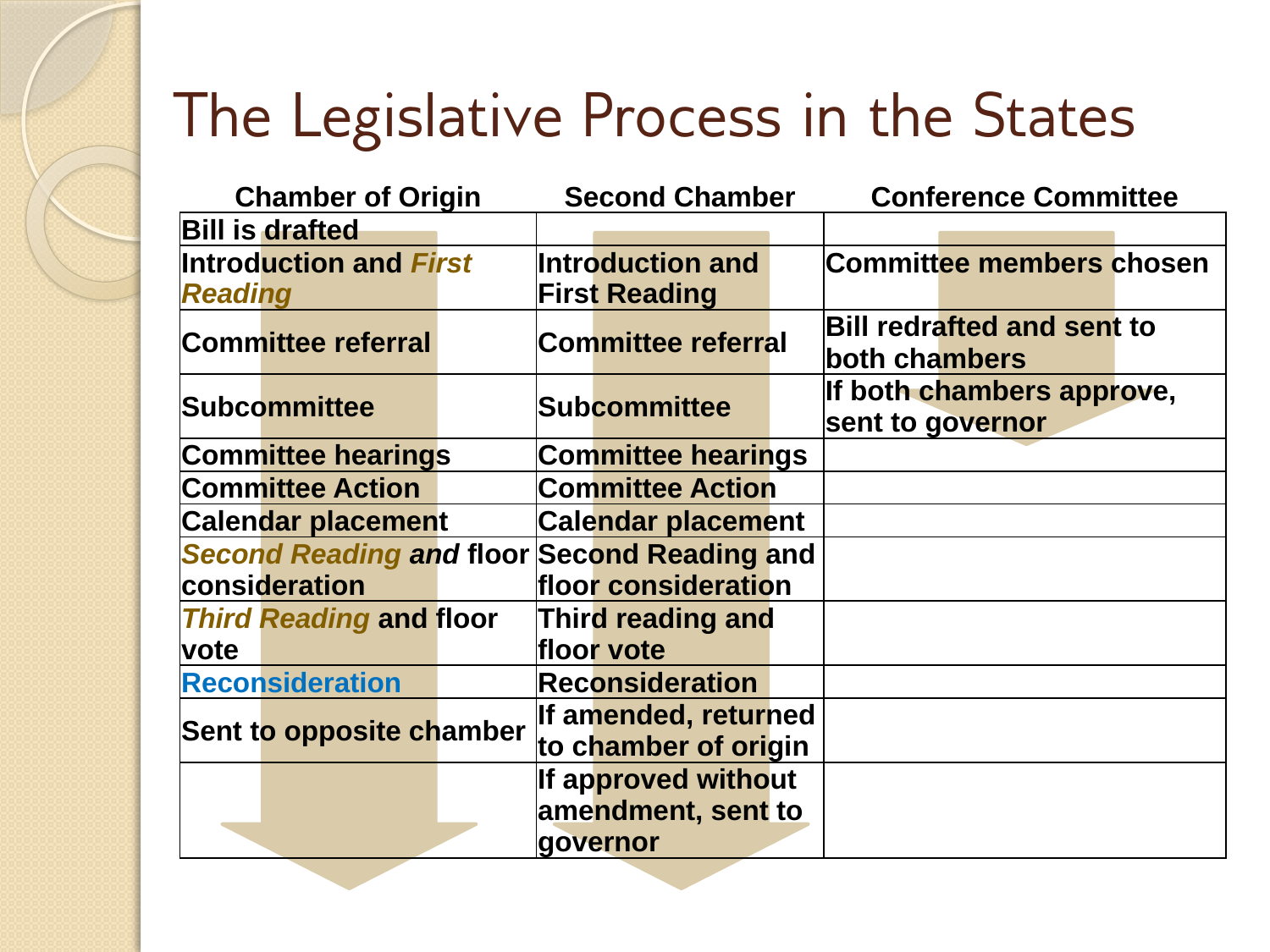

# The Legislative Process in the States
| Chamber of Origin | Second Chamber | Conference Committee |
| --- | --- | --- |
| Bill is drafted |  |  |
| Introduction and First Reading | Introduction and First Reading | Committee members chosen |
| Committee referral | Committee referral | Bill redrafted and sent to both chambers |
| Subcommittee | Subcommittee | If both chambers approve, sent to governor |
| Committee hearings | Committee hearings |  |
| Committee Action | Committee Action |  |
| Calendar placement | Calendar placement |  |
| Second Reading and floor consideration | Second Reading and floor consideration |  |
| Third Reading and floor vote | Third reading and floor vote |  |
| Reconsideration | Reconsideration |  |
| Sent to opposite chamber | If amended, returned to chamber of origin |  |
|  | If approved without amendment, sent to governor |  |